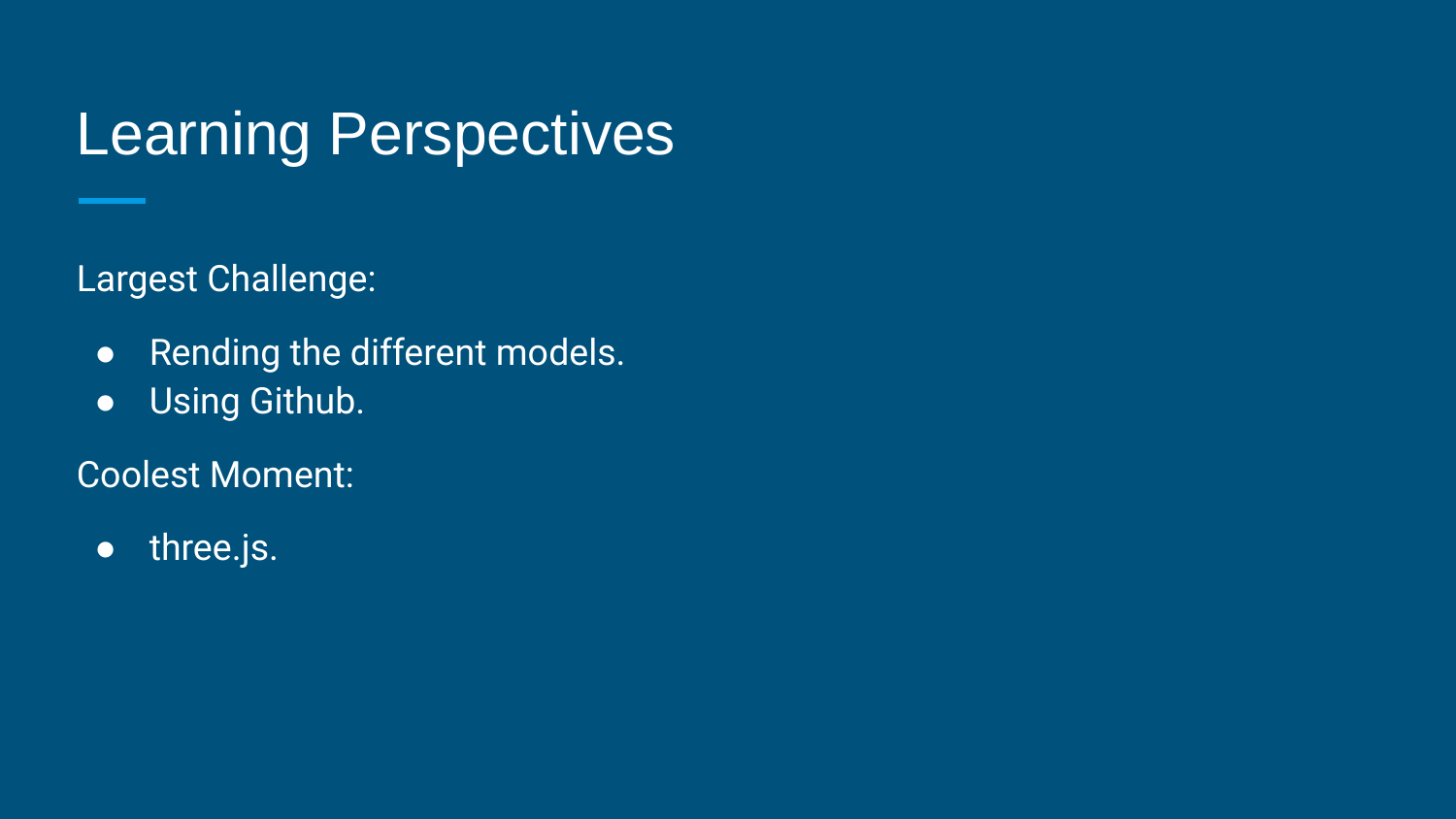

# Learning Perspectives
Largest Challenge:
Rending the different models.
Using Github.
Coolest Moment:
three.js.